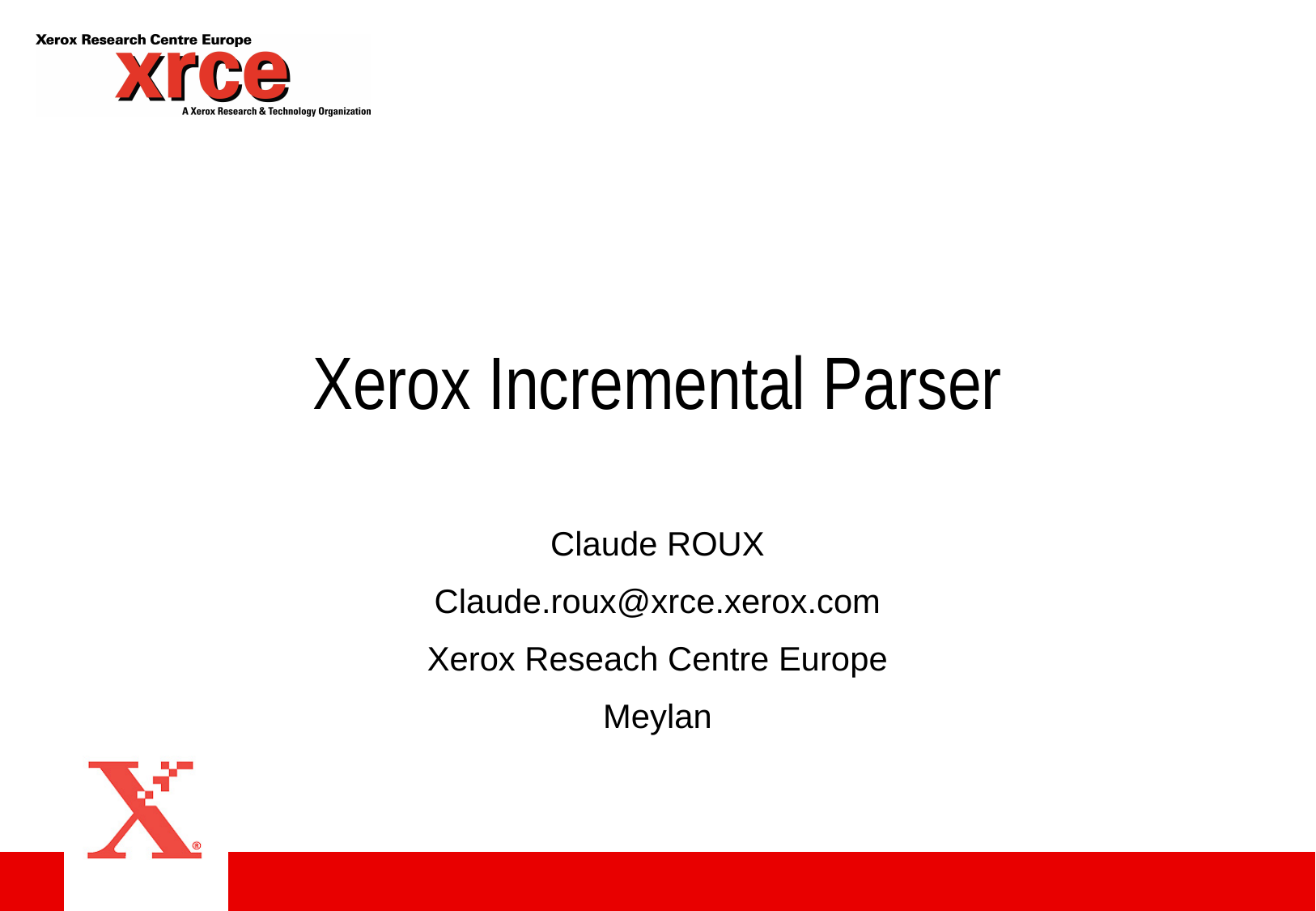

# Xerox Incremental Parser
Claude ROUX
Claude.roux@xrce.xerox.com
Xerox Reseach Centre Europe
Meylan